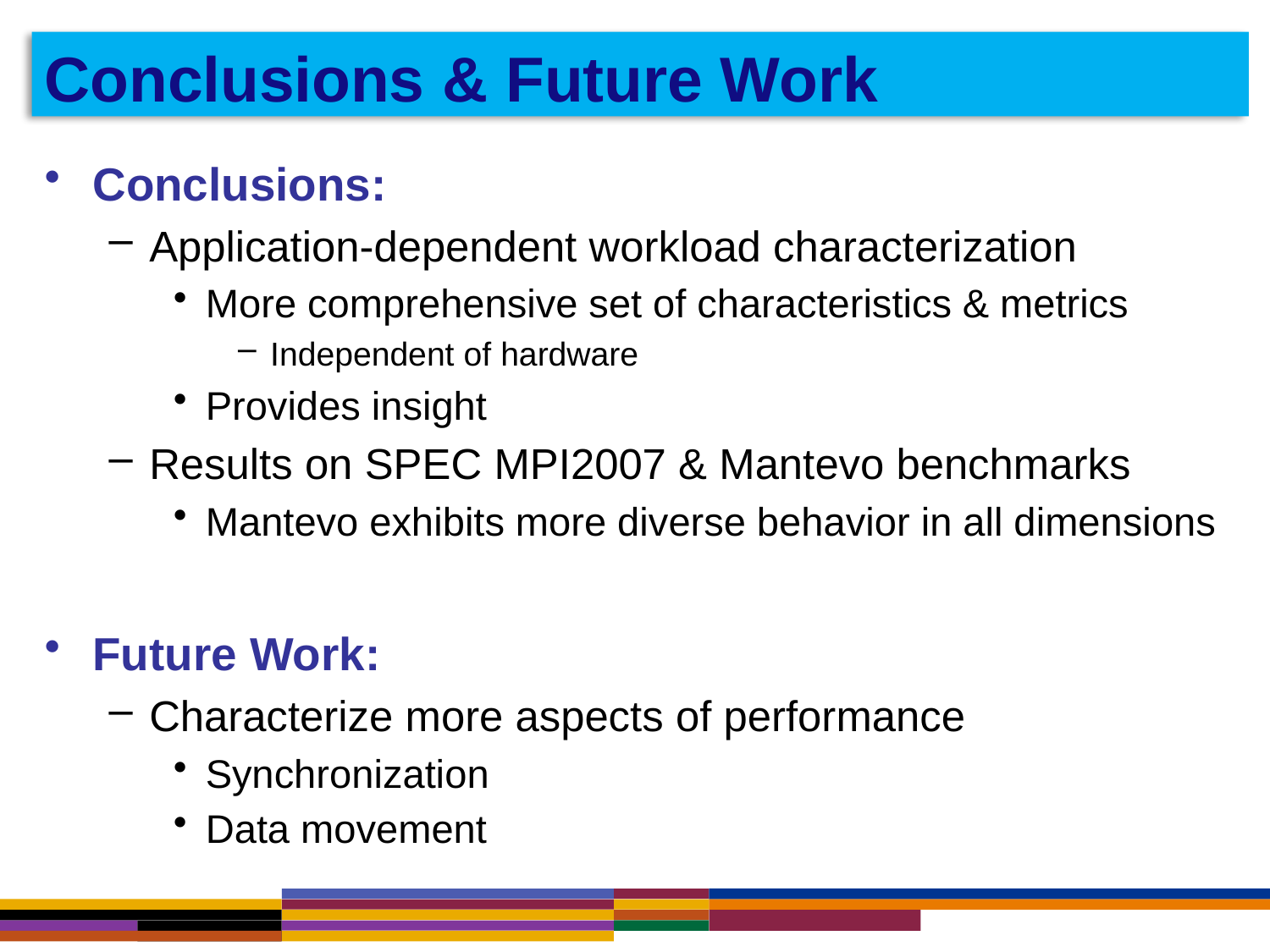

# Conclusions & Future Work
Conclusions:
Application-dependent workload characterization
More comprehensive set of characteristics & metrics
Independent of hardware
Provides insight
Results on SPEC MPI2007 & Mantevo benchmarks
Mantevo exhibits more diverse behavior in all dimensions

Future Work:
Characterize more aspects of performance
Synchronization
Data movement